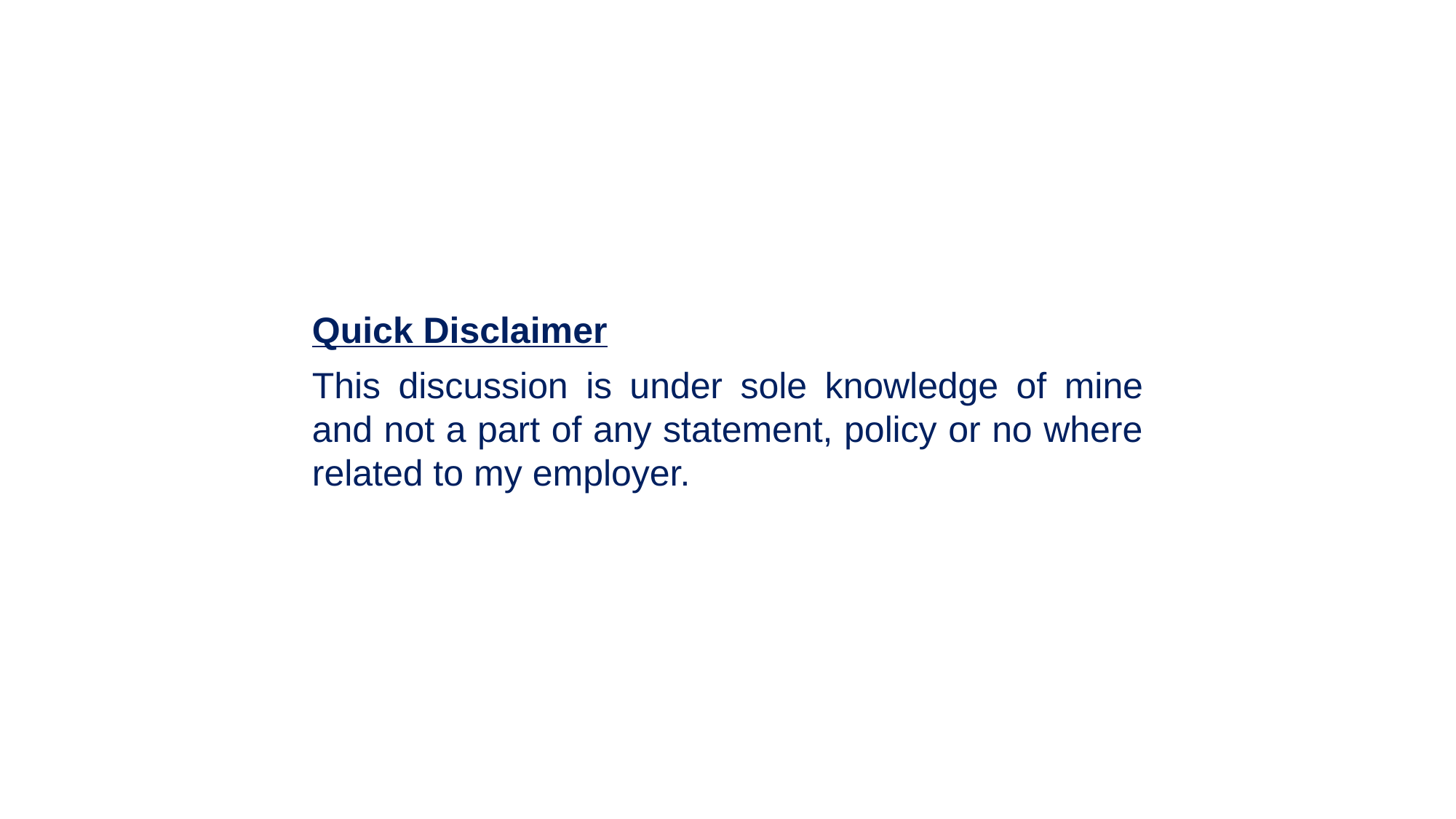

Quick Disclaimer
This discussion is under sole knowledge of mine and not a part of any statement, policy or no where related to my employer.